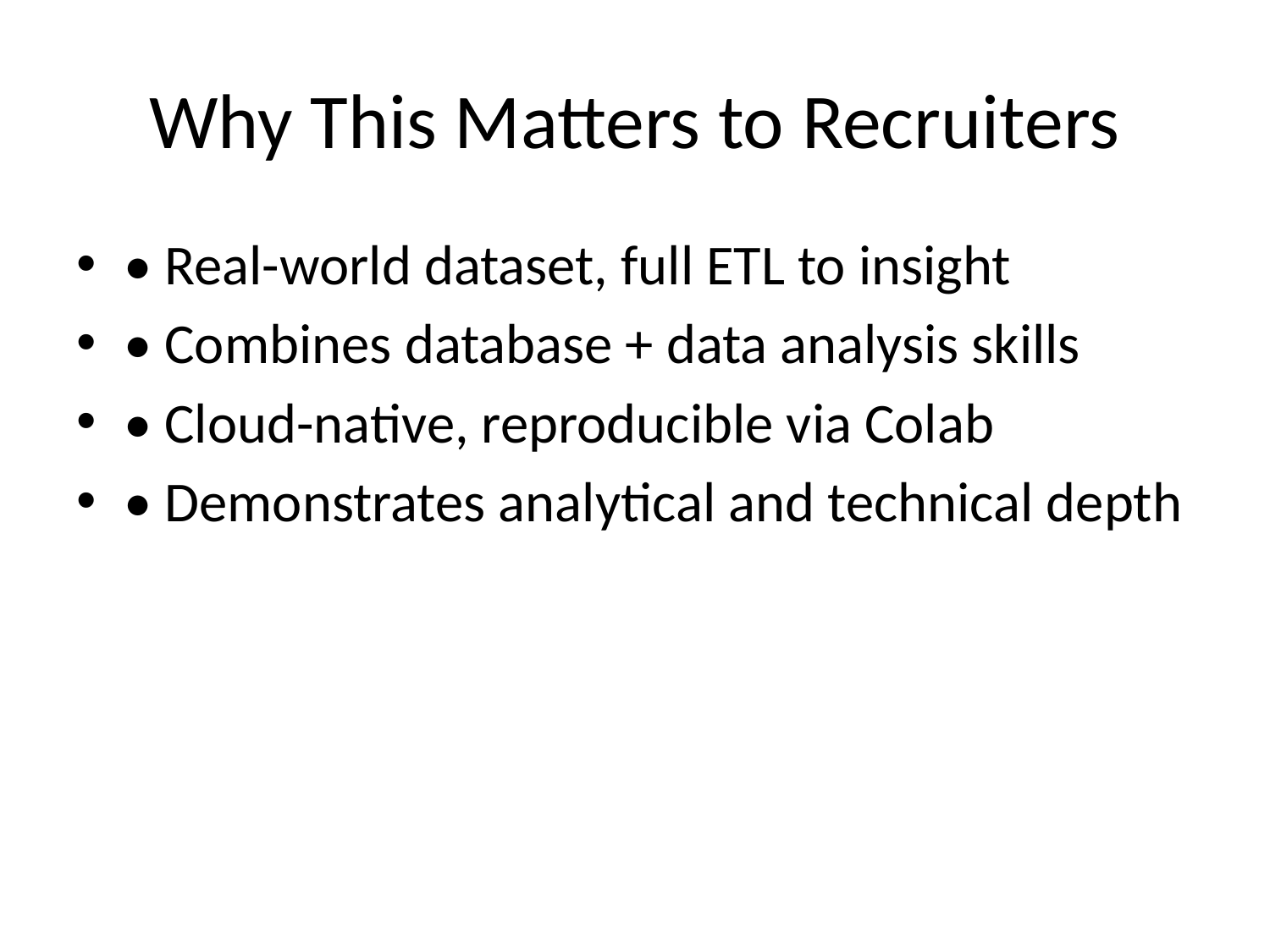

# Why This Matters to Recruiters
• Real-world dataset, full ETL to insight
• Combines database + data analysis skills
• Cloud-native, reproducible via Colab
• Demonstrates analytical and technical depth